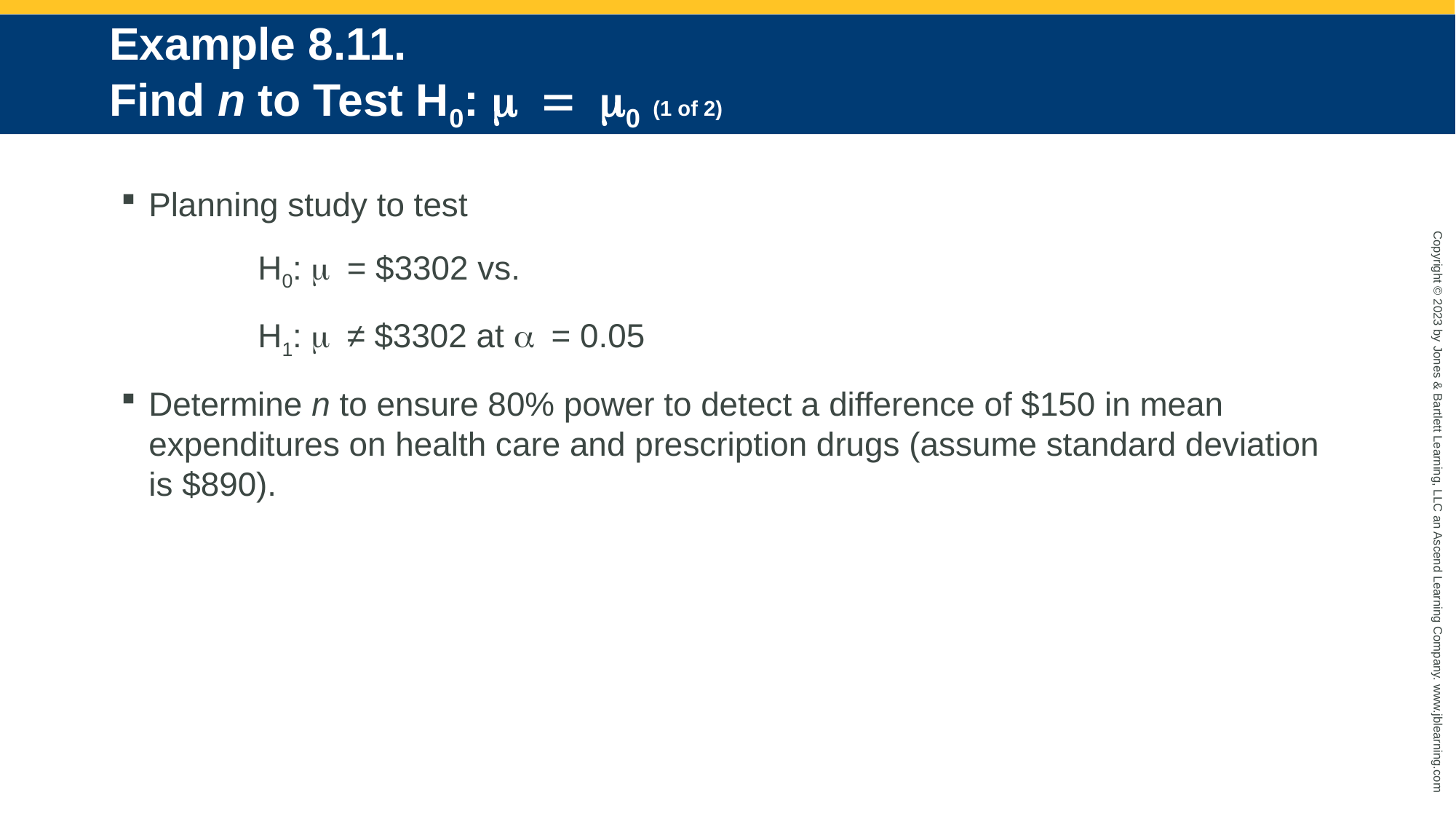

# Example 8.11. Find n to Test H0: μ = μ0 (1 of 2)
Planning study to test
		H0: μ = $3302 vs.
		H1: μ ≠ $3302 at α = 0.05
Determine n to ensure 80% power to detect a difference of $150 in mean expenditures on health care and prescription drugs (assume standard deviation is $890).